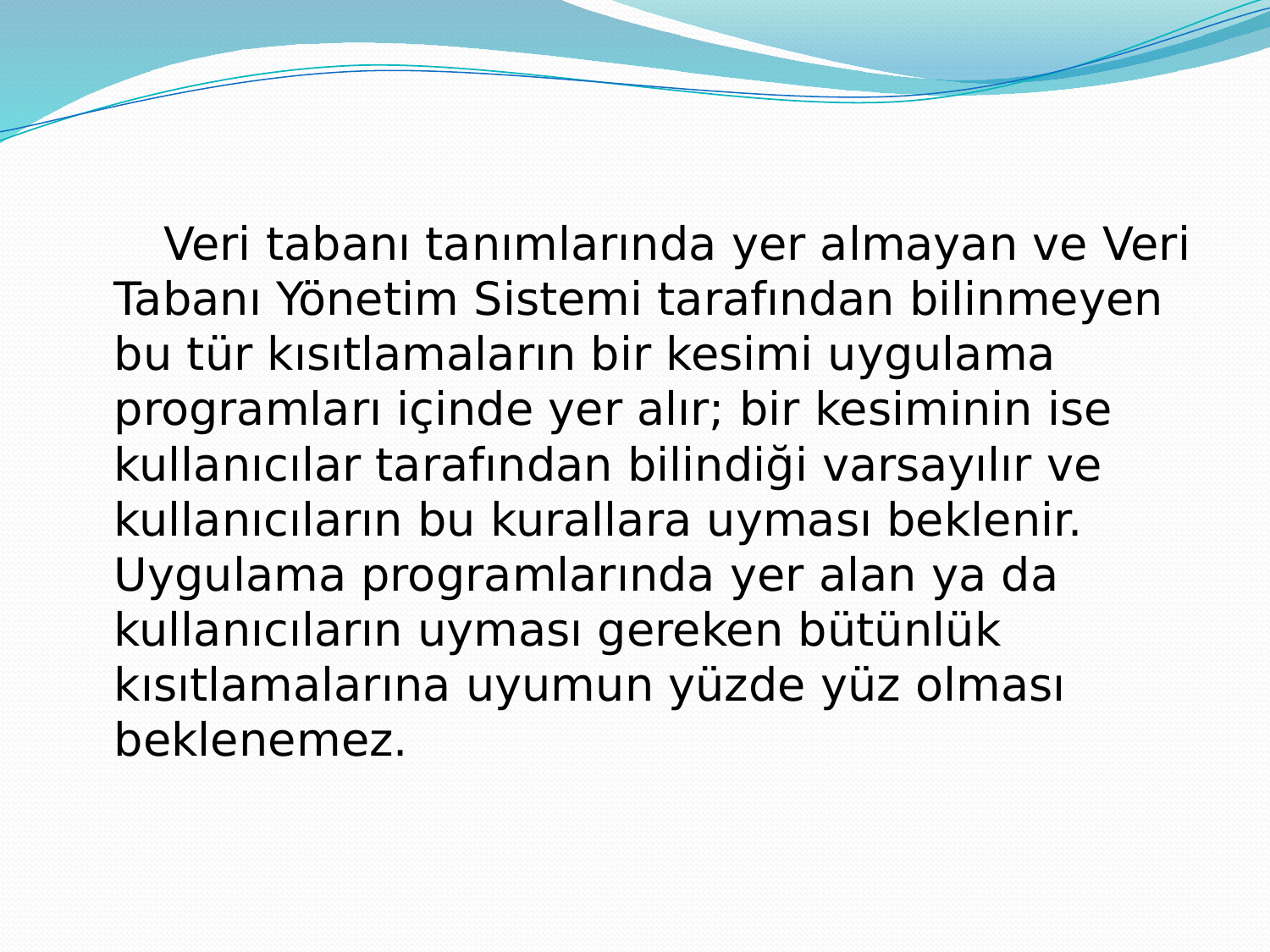

Veri tabanı tanımlarında yer almayan ve Veri Tabanı Yönetim Sistemi tarafından bilinmeyen bu tür kısıtlamaların bir kesimi uygulama programları içinde yer alır; bir kesiminin ise kullanıcılar tarafından bilindiği varsayılır ve kullanıcıların bu kurallara uyması beklenir. Uygulama programlarında yer alan ya da kullanıcıların uyması gereken bütünlük kısıtlamalarına uyumun yüzde yüz olması beklenemez.